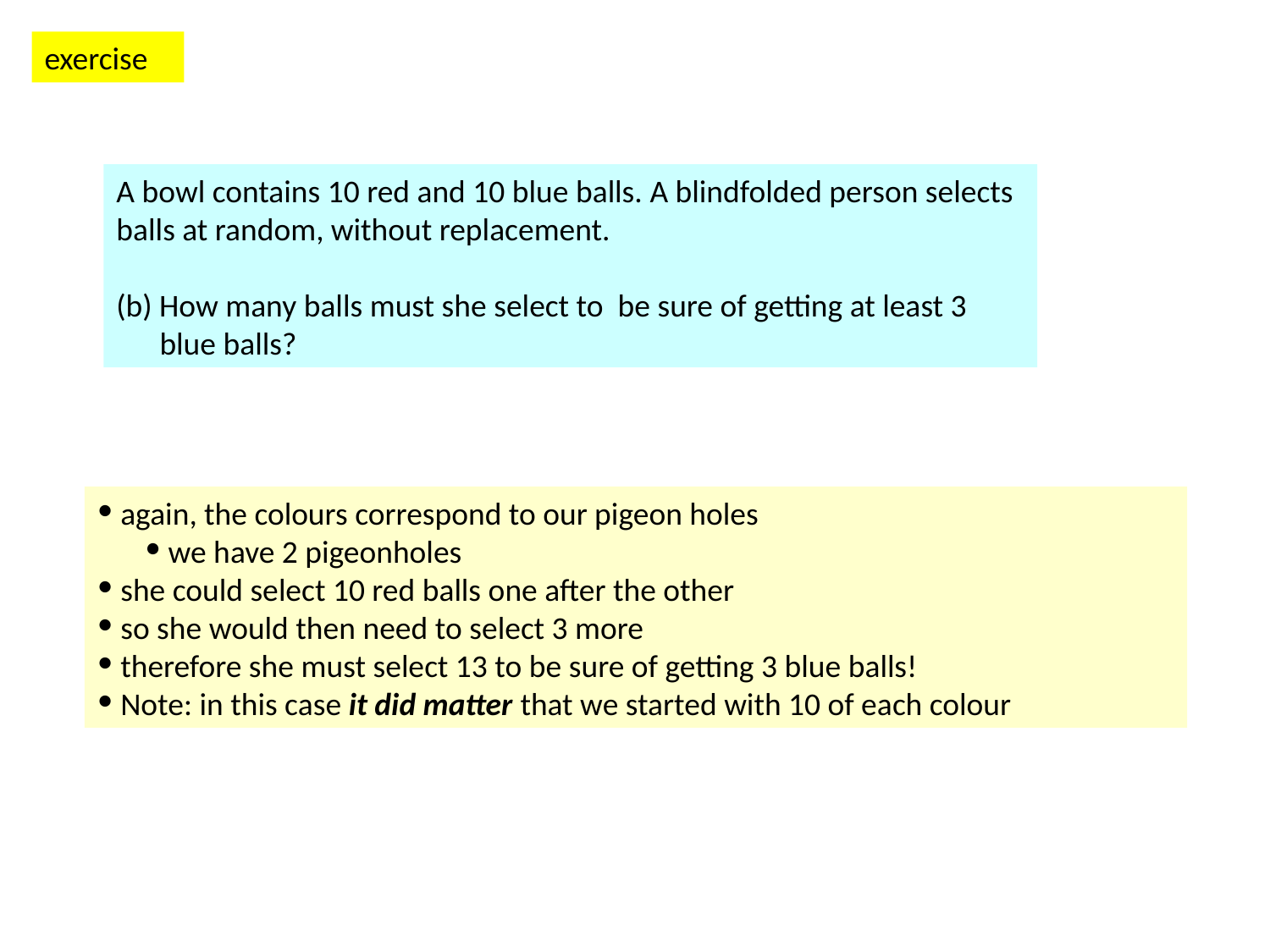

exercise
A bowl contains 10 red and 10 blue balls. A blindfolded person selects
balls at random, without replacement.

(b) How many balls must she select to  be sure of getting at least 3
      blue balls?
 again, the colours correspond to our pigeon holes
 we have 2 pigeonholes
 she could select 10 red balls one after the other
 so she would then need to select 3 more
 therefore she must select 13 to be sure of getting 3 blue balls!
 Note: in this case it did matter that we started with 10 of each colour